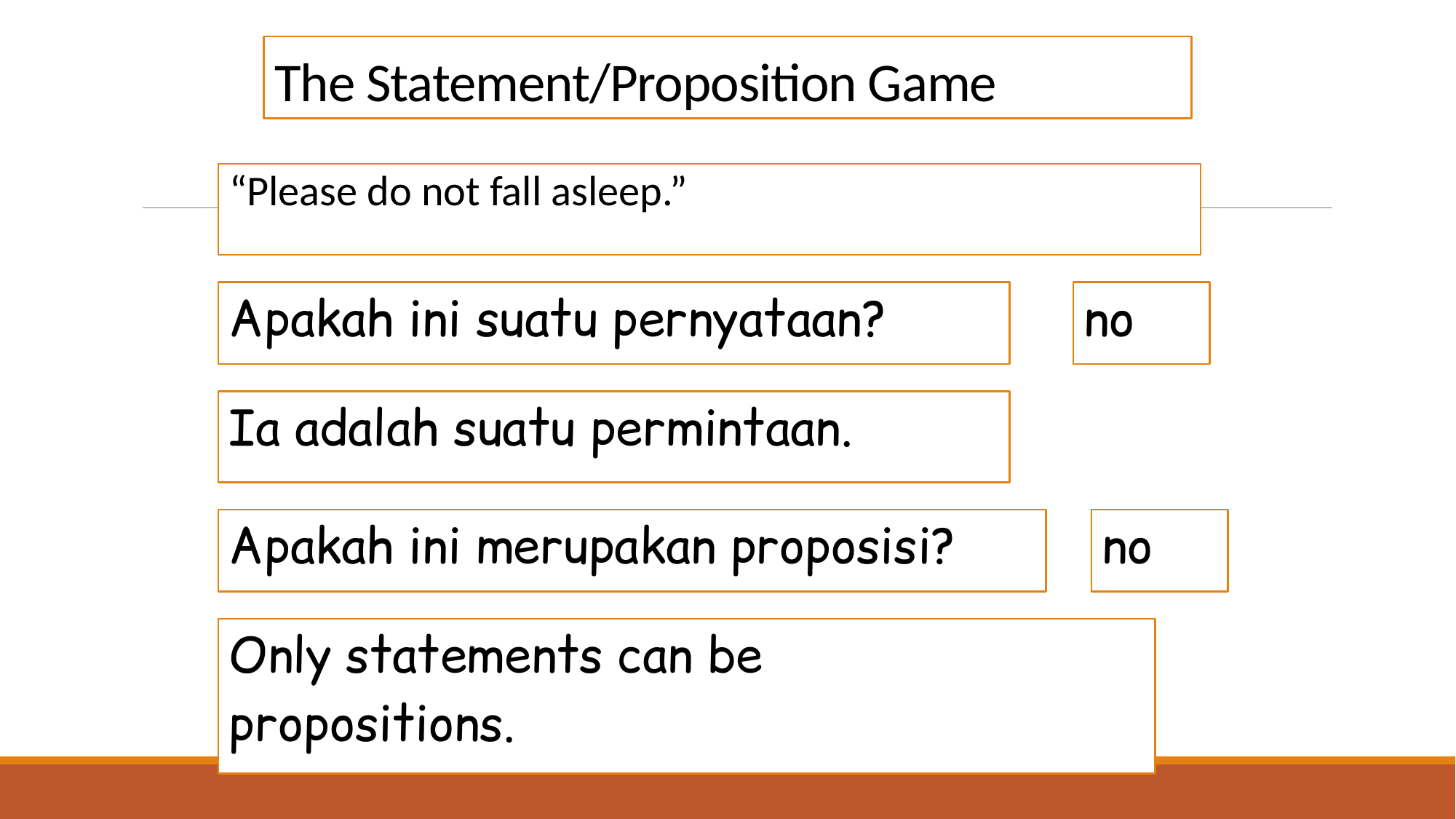

# The Statement/Proposition Game
“Please do not fall asleep.”
Apakah ini suatu pernyataan?
no
Ia adalah suatu permintaan.
Apakah ini merupakan proposisi?
no
Only statements can be
propositions.